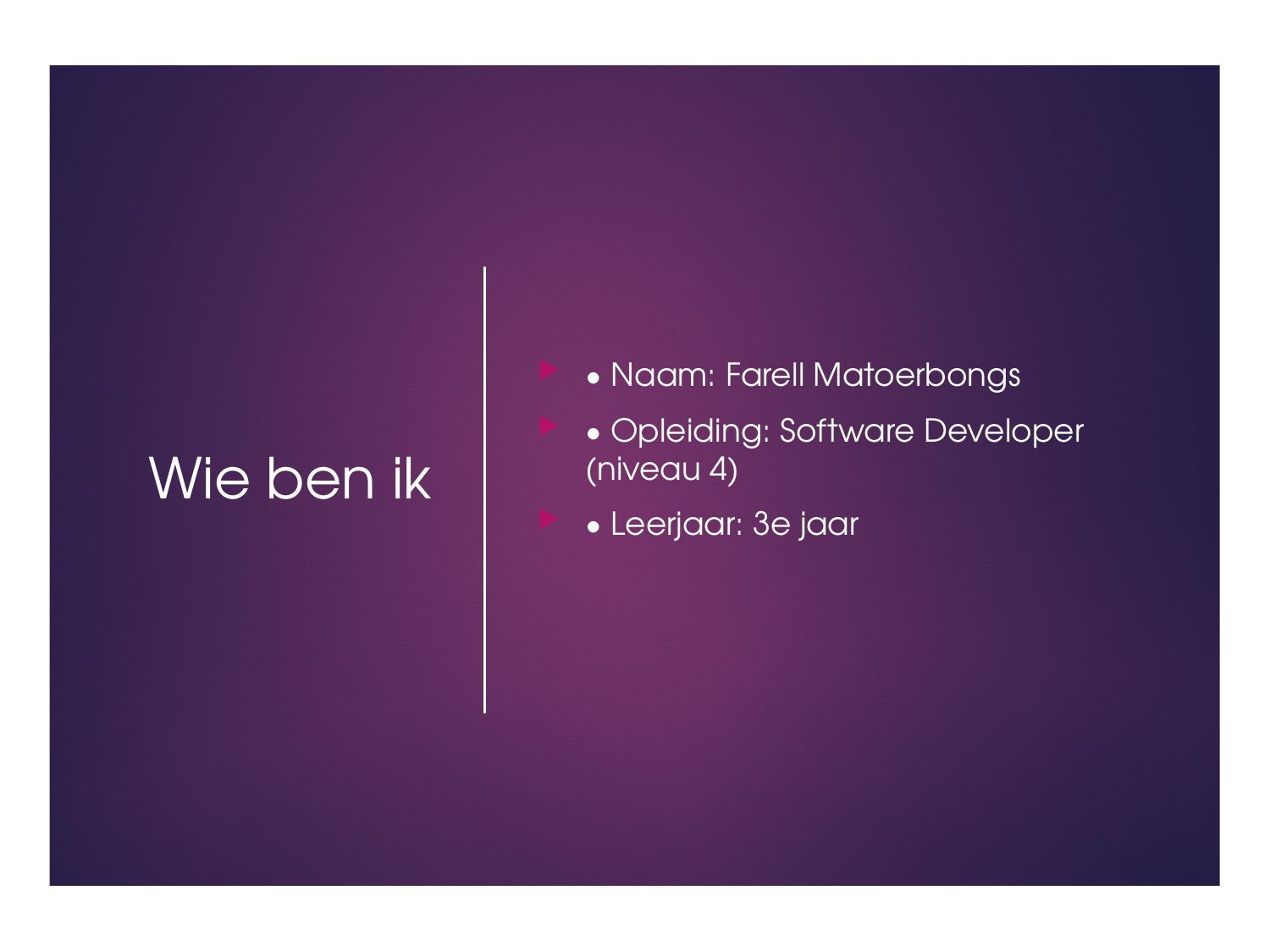

# Wie ben ik
• Naam: Farell Matoerbongs
• Opleiding: Software Developer (niveau 4)
• Leerjaar: 3e jaar